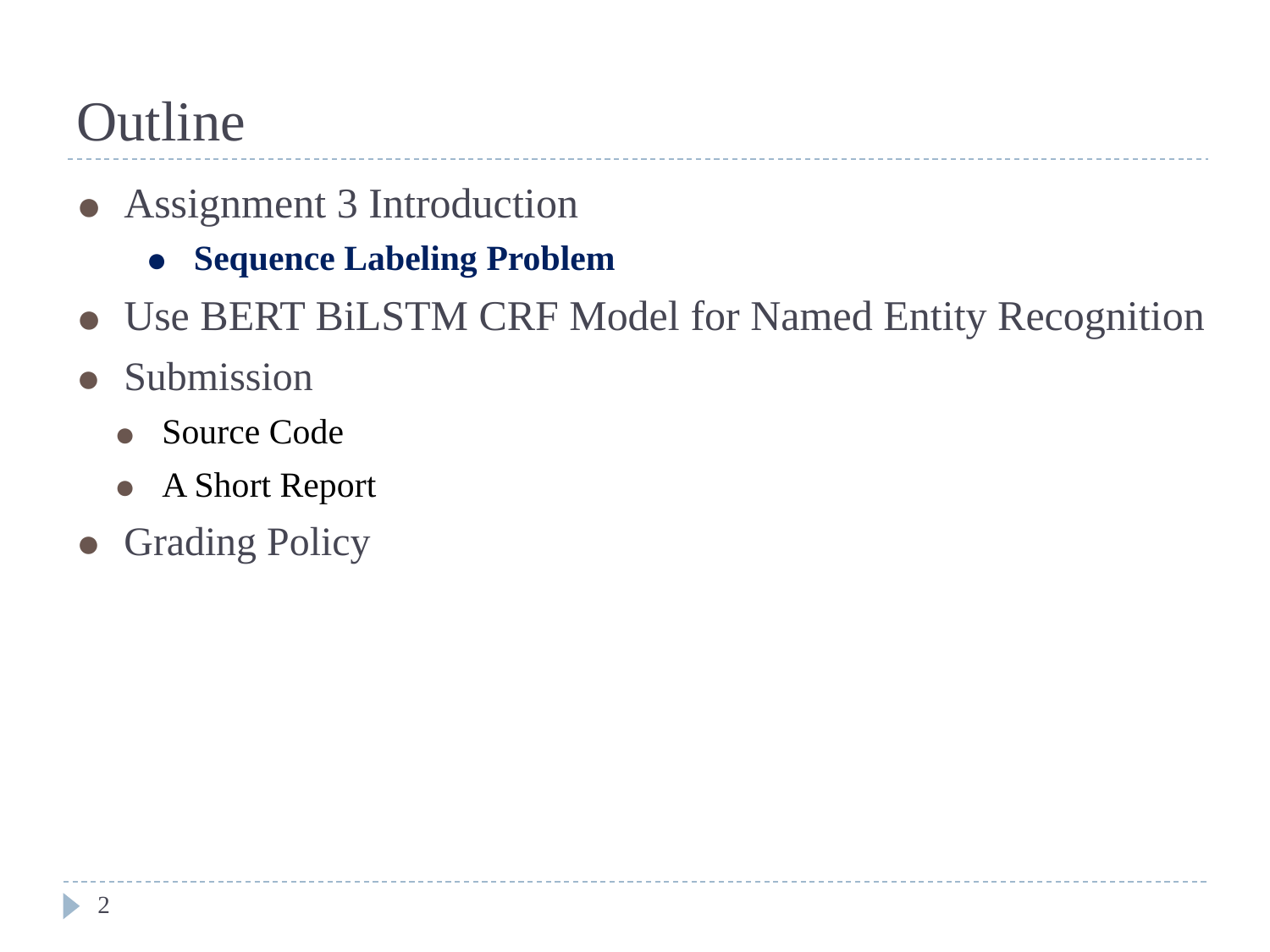

# Outline
Assignment 3 Introduction
Sequence Labeling Problem
Use BERT BiLSTM CRF Model for Named Entity Recognition
Submission
Source Code
A Short Report
Grading Policy

2